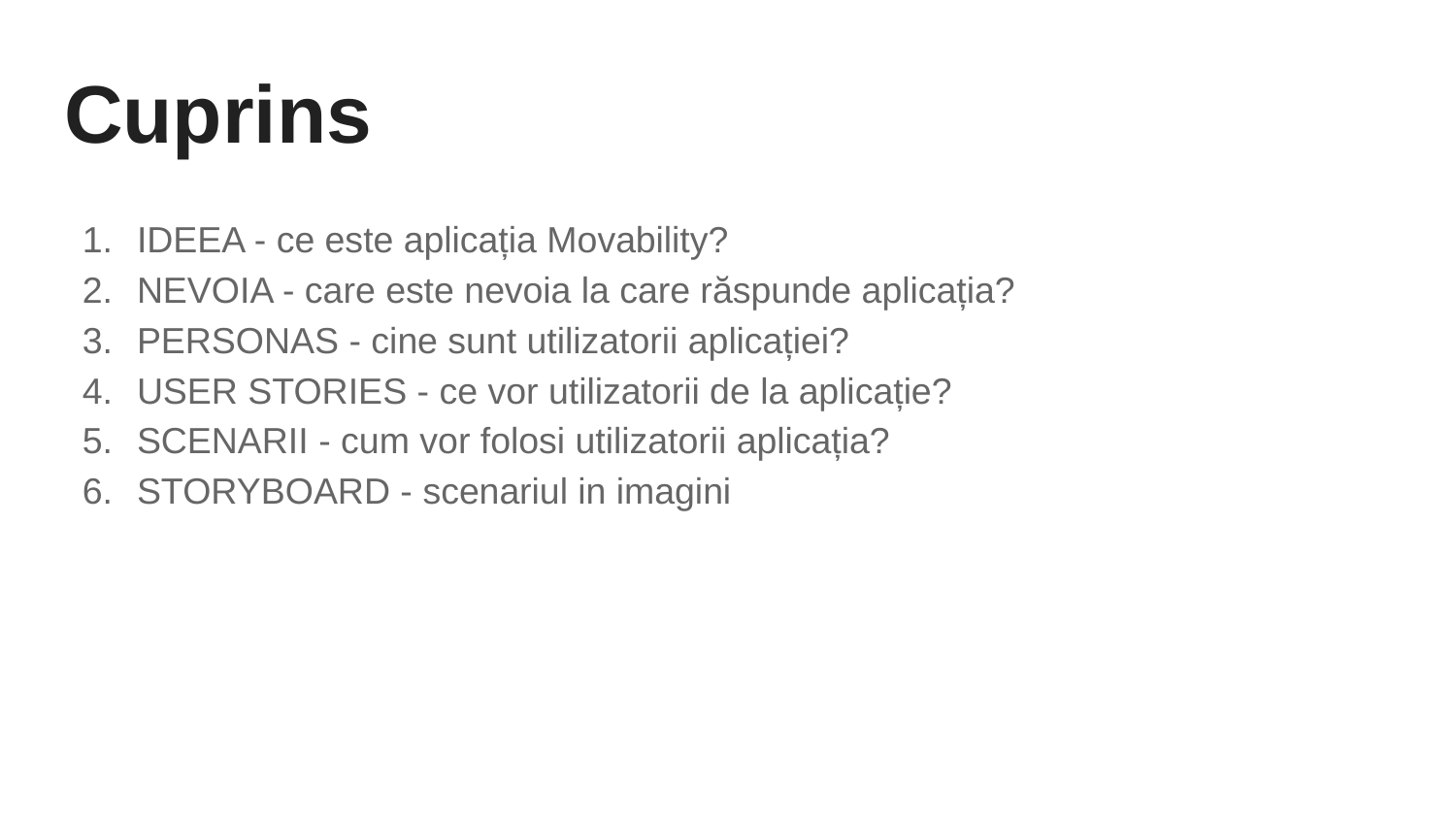

# Cuprins
IDEEA - ce este aplicația Movability?
NEVOIA - care este nevoia la care răspunde aplicația?
PERSONAS - cine sunt utilizatorii aplicației?
USER STORIES - ce vor utilizatorii de la aplicație?
SCENARII - cum vor folosi utilizatorii aplicația?
STORYBOARD - scenariul in imagini